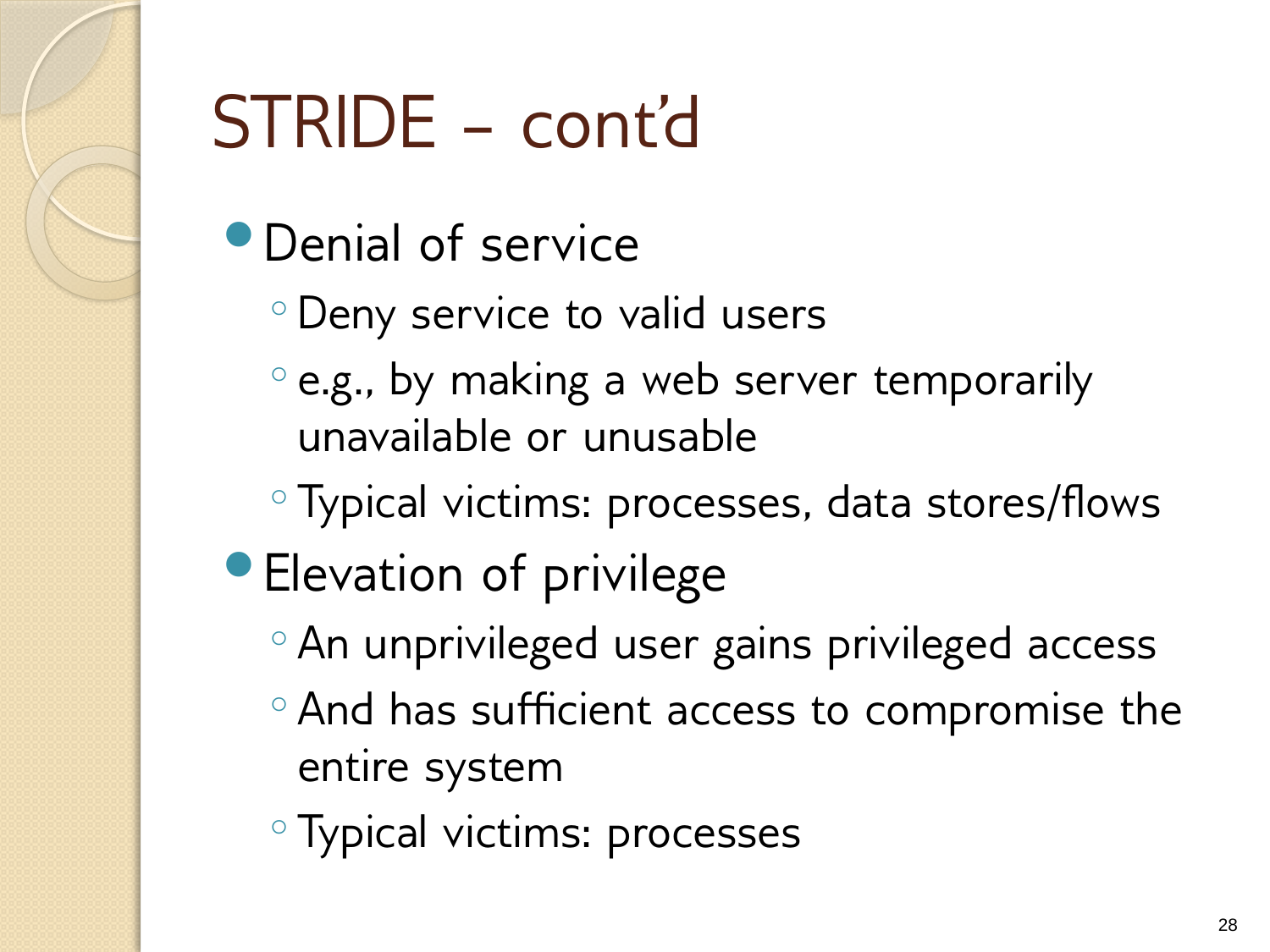

# STRIDE – cont’d
Denial of service
Deny service to valid users
e.g., by making a web server temporarily unavailable or unusable
Typical victims: processes, data stores/flows
Elevation of privilege
An unprivileged user gains privileged access
And has sufficient access to compromise the entire system
Typical victims: processes

28